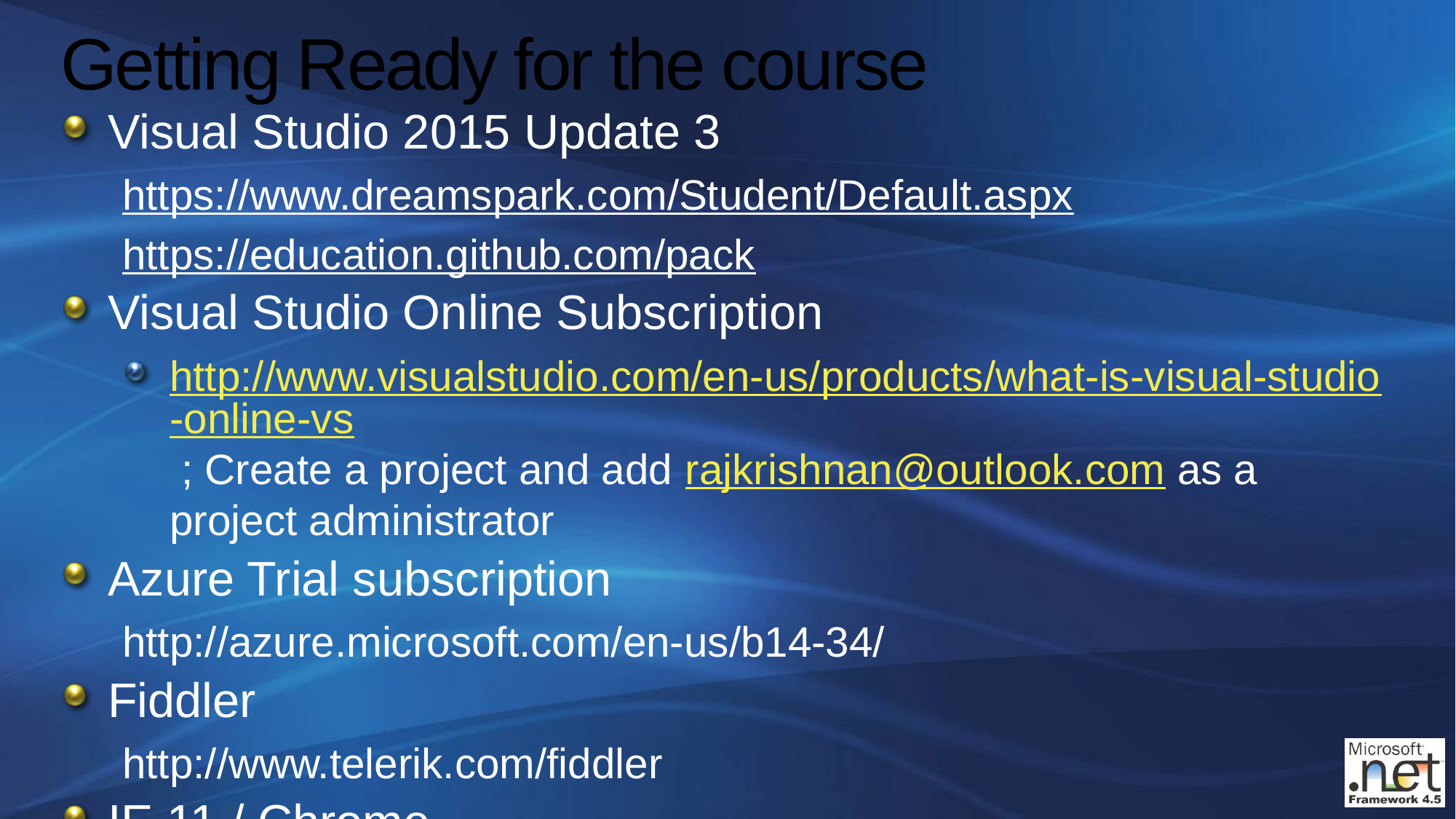

# Getting Ready for the course
Visual Studio 2015 Update 3
https://www.dreamspark.com/Student/Default.aspx
https://education.github.com/pack
Visual Studio Online Subscription
http://www.visualstudio.com/en-us/products/what-is-visual-studio-online-vs ; Create a project and add rajkrishnan@outlook.com as a project administrator
Azure Trial subscription
http://azure.microsoft.com/en-us/b14-34/
Fiddler
http://www.telerik.com/fiddler
IE 11 / Chrome